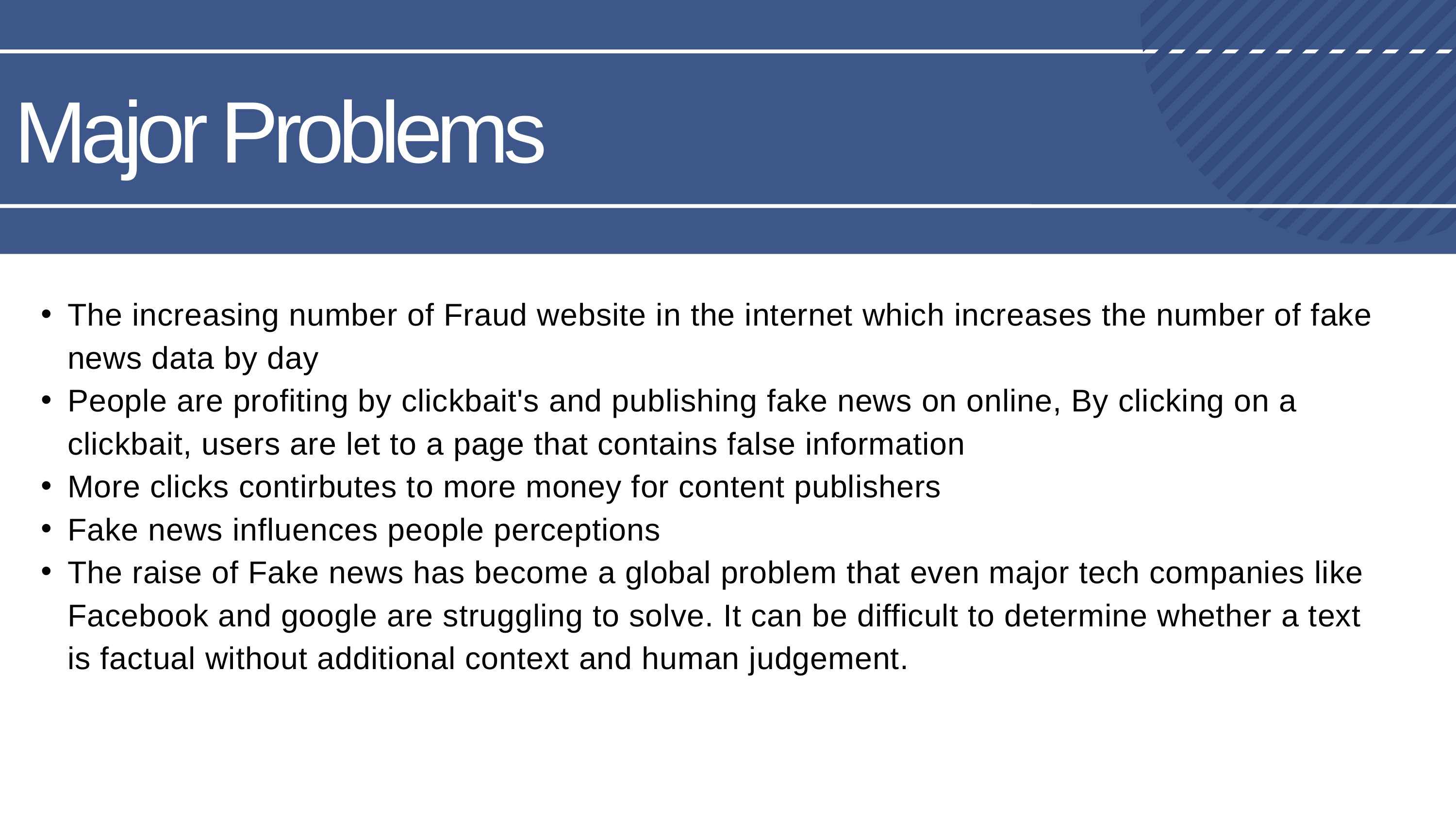

Major Problems

The increasing number of Fraud website in the internet which increases the number of fake news data by day
People are profiting by clickbait's and publishing fake news on online, By clicking on a clickbait, users are let to a page that contains false information
More clicks contirbutes to more money for content publishers
Fake news influences people perceptions
The raise of Fake news has become a global problem that even major tech companies like Facebook and google are struggling to solve. It can be difficult to determine whether a text is factual without additional context and human judgement.